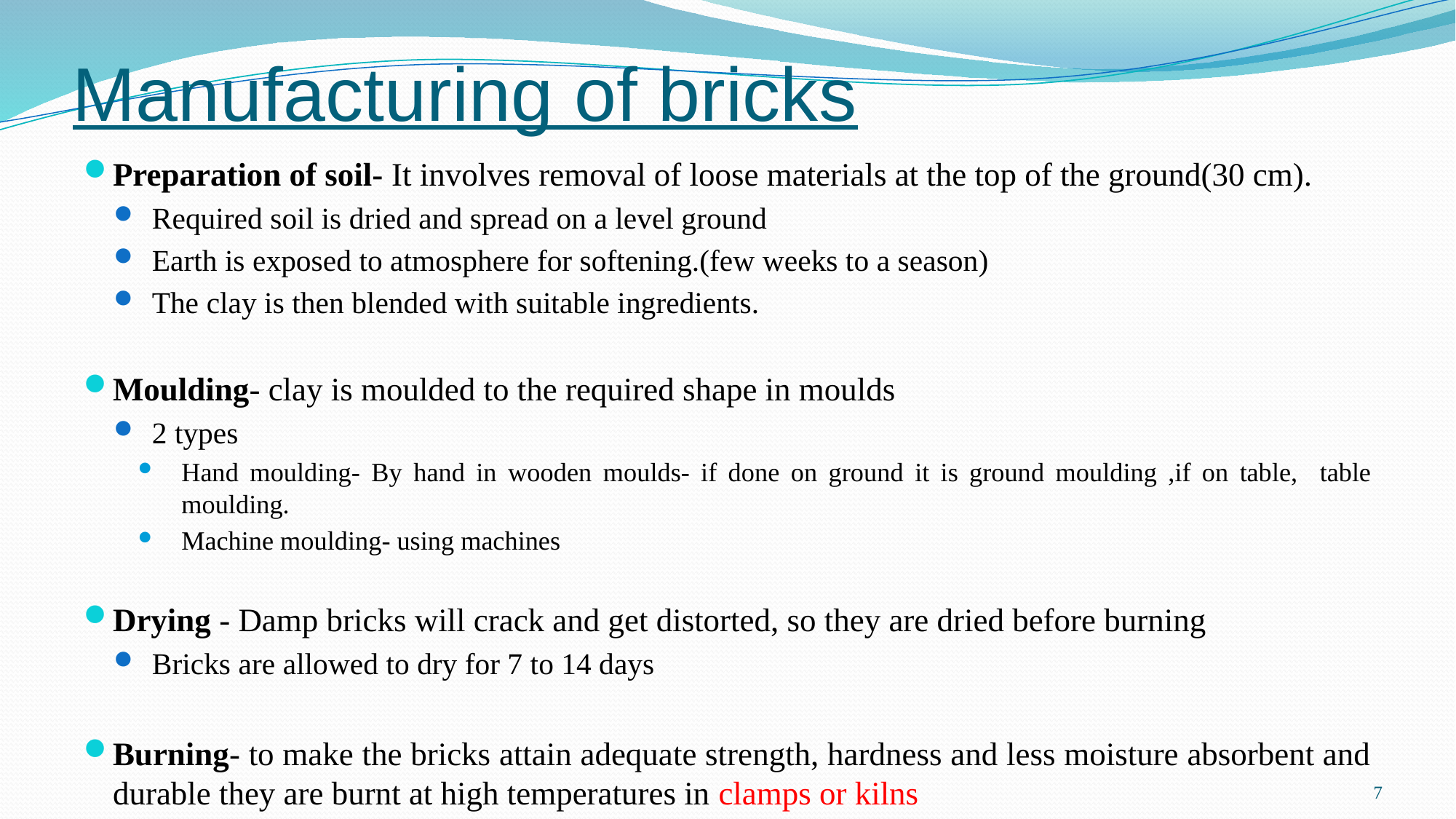

# Manufacturing of bricks
Preparation of soil- It involves removal of loose materials at the top of the ground(30 cm).
Required soil is dried and spread on a level ground
Earth is exposed to atmosphere for softening.(few weeks to a season)
The clay is then blended with suitable ingredients.

Moulding- clay is moulded to the required shape in moulds
2 types
Hand moulding- By hand in wooden moulds- if done on ground it is ground moulding ,if on table,  table moulding.
Machine moulding- using machines

Drying - Damp bricks will crack and get distorted, so they are dried before burning
Bricks are allowed to dry for 7 to 14 days

Burning- to make the bricks attain adequate strength, hardness and less moisture absorbent and durable they are burnt at high temperatures in clamps or kilns

7